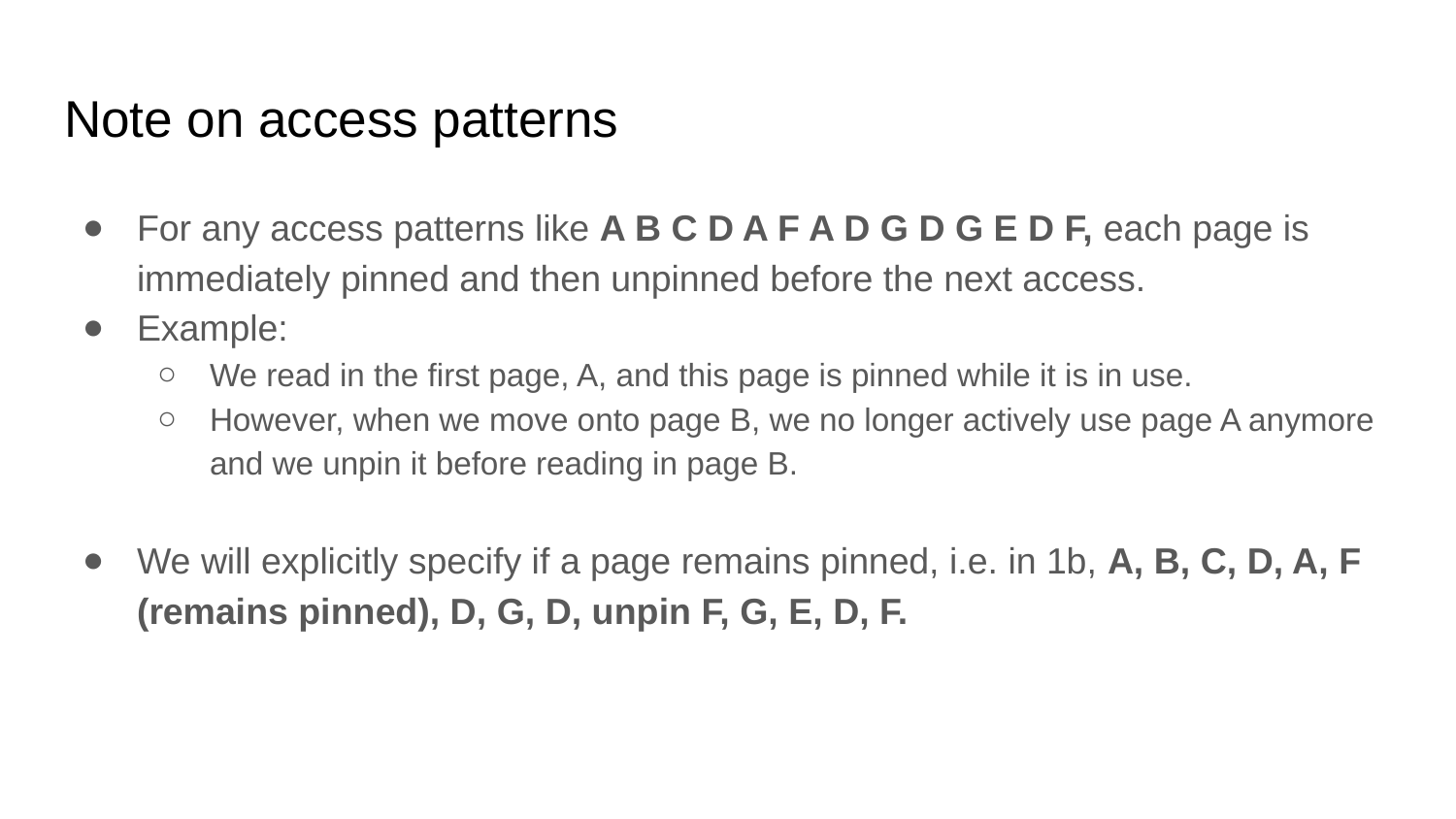

# Note on access patterns
For any access patterns like A B C D A F A D G D G E D F, each page is immediately pinned and then unpinned before the next access.
Example:
We read in the first page, A, and this page is pinned while it is in use.
However, when we move onto page B, we no longer actively use page A anymore and we unpin it before reading in page B.

We will explicitly specify if a page remains pinned, i.e. in 1b, A, B, C, D, A, F (remains pinned), D, G, D, unpin F, G, E, D, F.